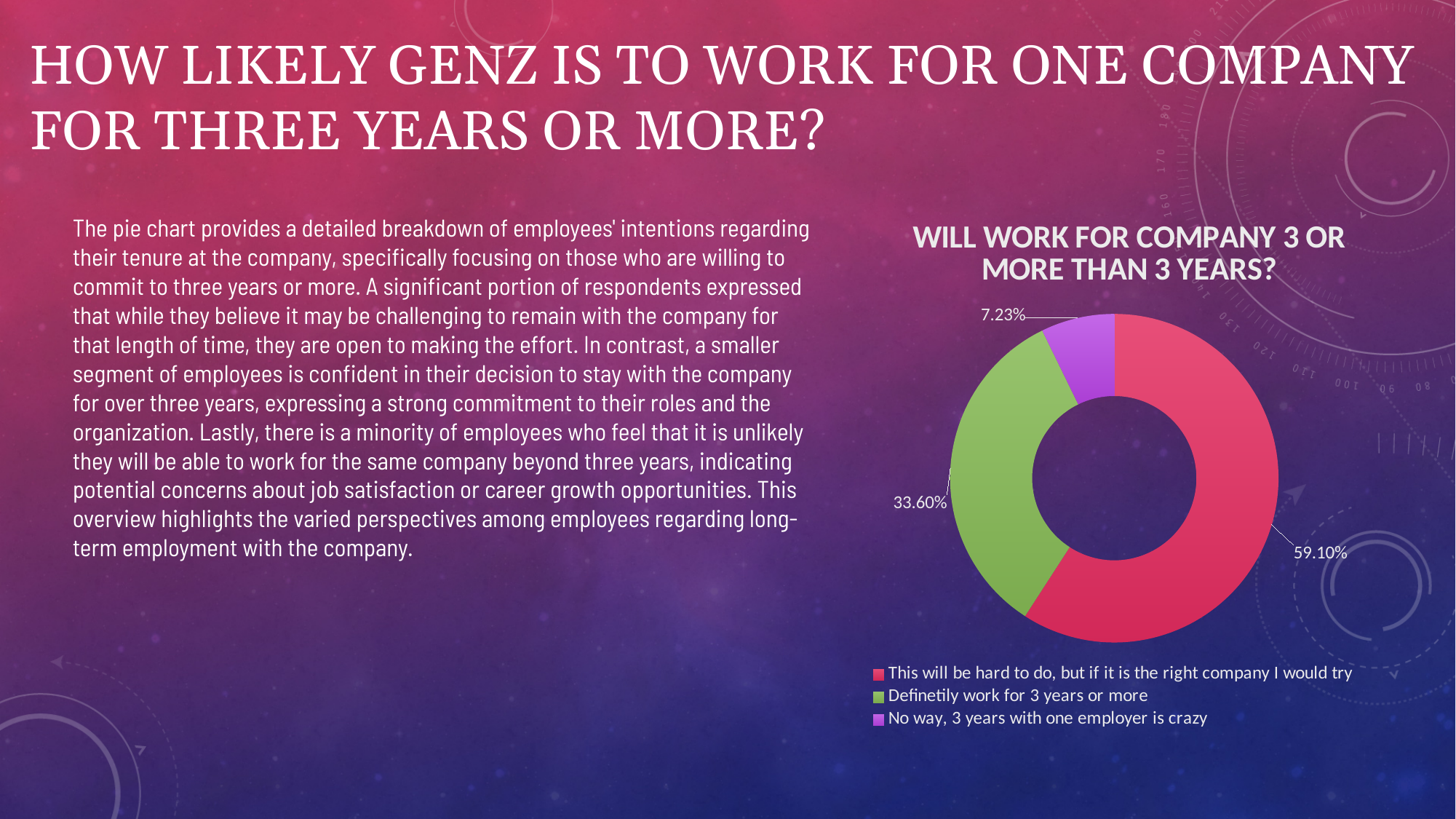

HOW LIKELY GENZ IS TO WORK FOR ONE COMPANY FOR THREE YEARS OR MORE?

### Chart: WILL WORK FOR COMPANY 3 OR MORE THAN 3 YEARS?

| Category | RATING |
|---|---|
| This will be hard to do, but if it is the right company I would try | 0.591 |
| Definetily work for 3 years or more | 0.336 |
| No way, 3 years with one employer is crazy | 0.0723 |
The pie chart provides a detailed breakdown of employees' intentions regarding their tenure at the company, specifically focusing on those who are willing to commit to three years or more. A significant portion of respondents expressed that while they believe it may be challenging to remain with the company for that length of time, they are open to making the effort. In contrast, a smaller segment of employees is confident in their decision to stay with the company for over three years, expressing a strong commitment to their roles and the organization. Lastly, there is a minority of employees who feel that it is unlikely they will be able to work for the same company beyond three years, indicating potential concerns about job satisfaction or career growth opportunities. This overview highlights the varied perspectives among employees regarding long-term employment with the company.